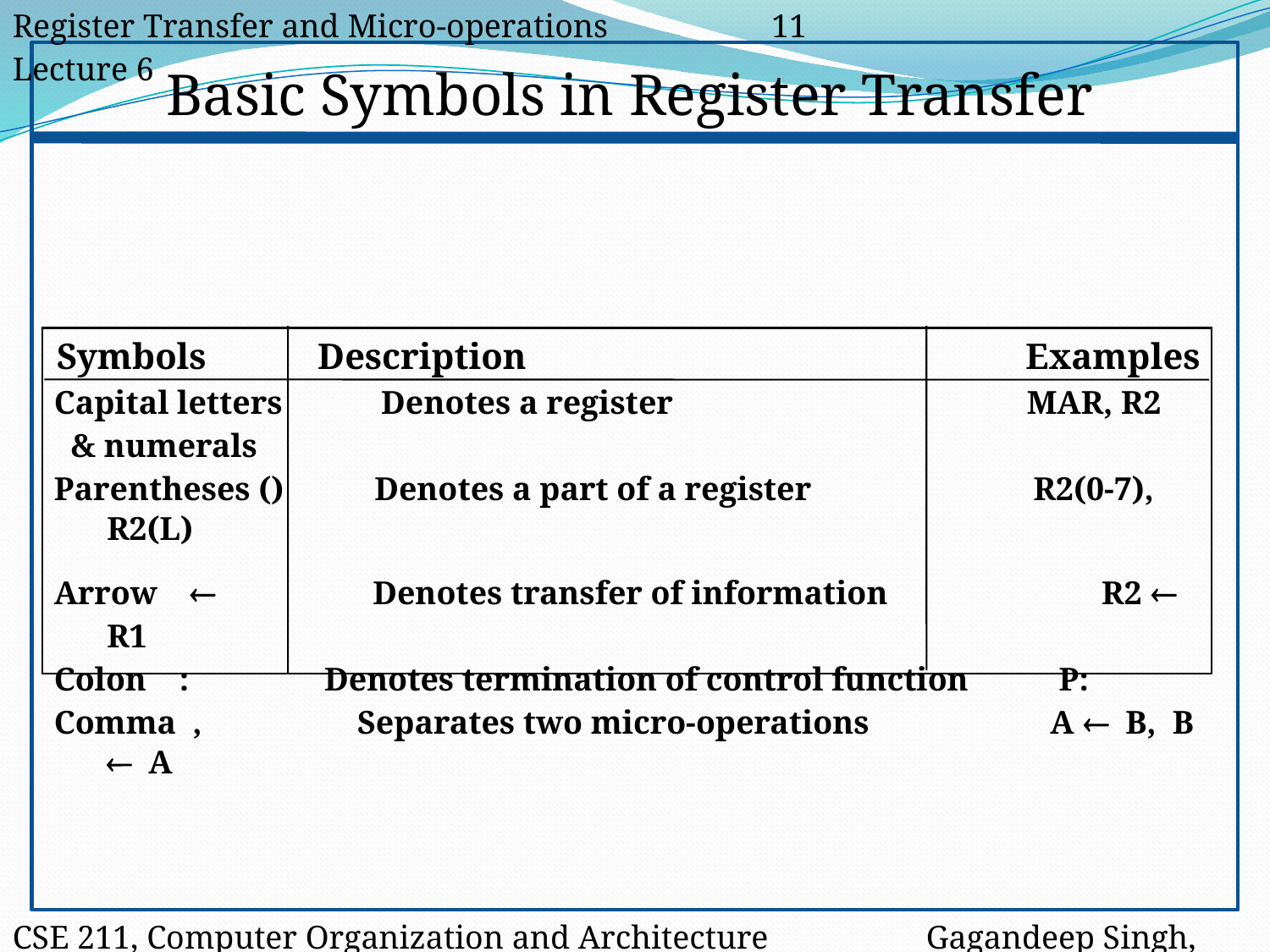

Register Transfer and Micro-operations	               11			          Lecture 6

Basic Symbols in Register Transfer

Symbols
Description                                  	        Examples

Capital letters            Denotes a register                                           MAR, R2
  & numerals
Parentheses ()           Denotes a part of a register                           R2(0-7), R2(L)
Arrow    ←                 Denotes transfer of information                          R2 ← R1
Colon    :	           Denotes termination of control function           P:
Comma  ,	               Separates two micro-operations                      A ← B,  B ← A

CSE 211, Computer Organization and Architecture		   Gagandeep Singh, CSE/IT